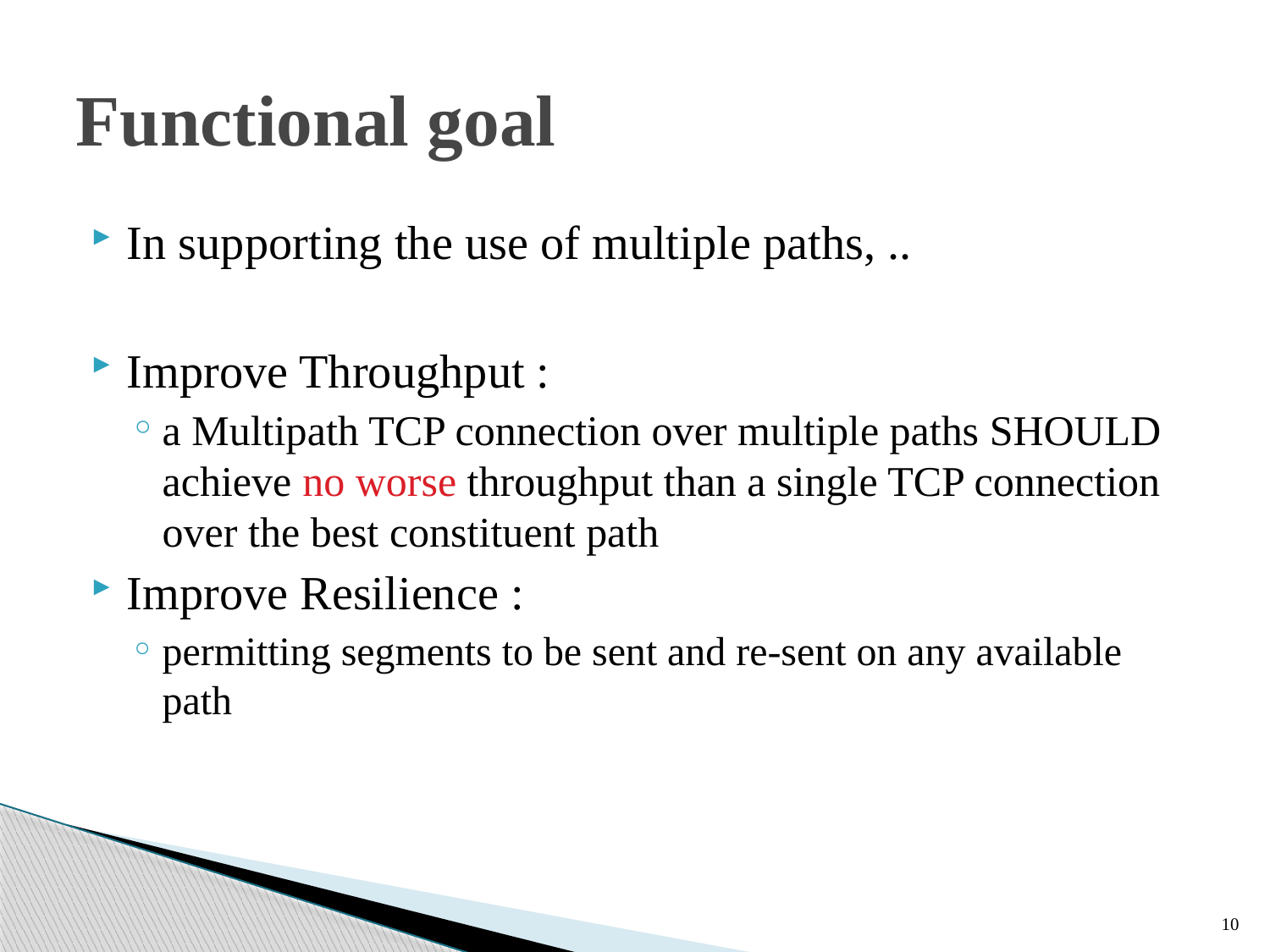

# Functional goal
In supporting the use of multiple paths, ..

Improve Throughput :
a Multipath TCP connection over multiple paths SHOULD achieve no worse throughput than a single TCP connection over the best constituent path
Improve Resilience :
permitting segments to be sent and re-sent on any available path
10